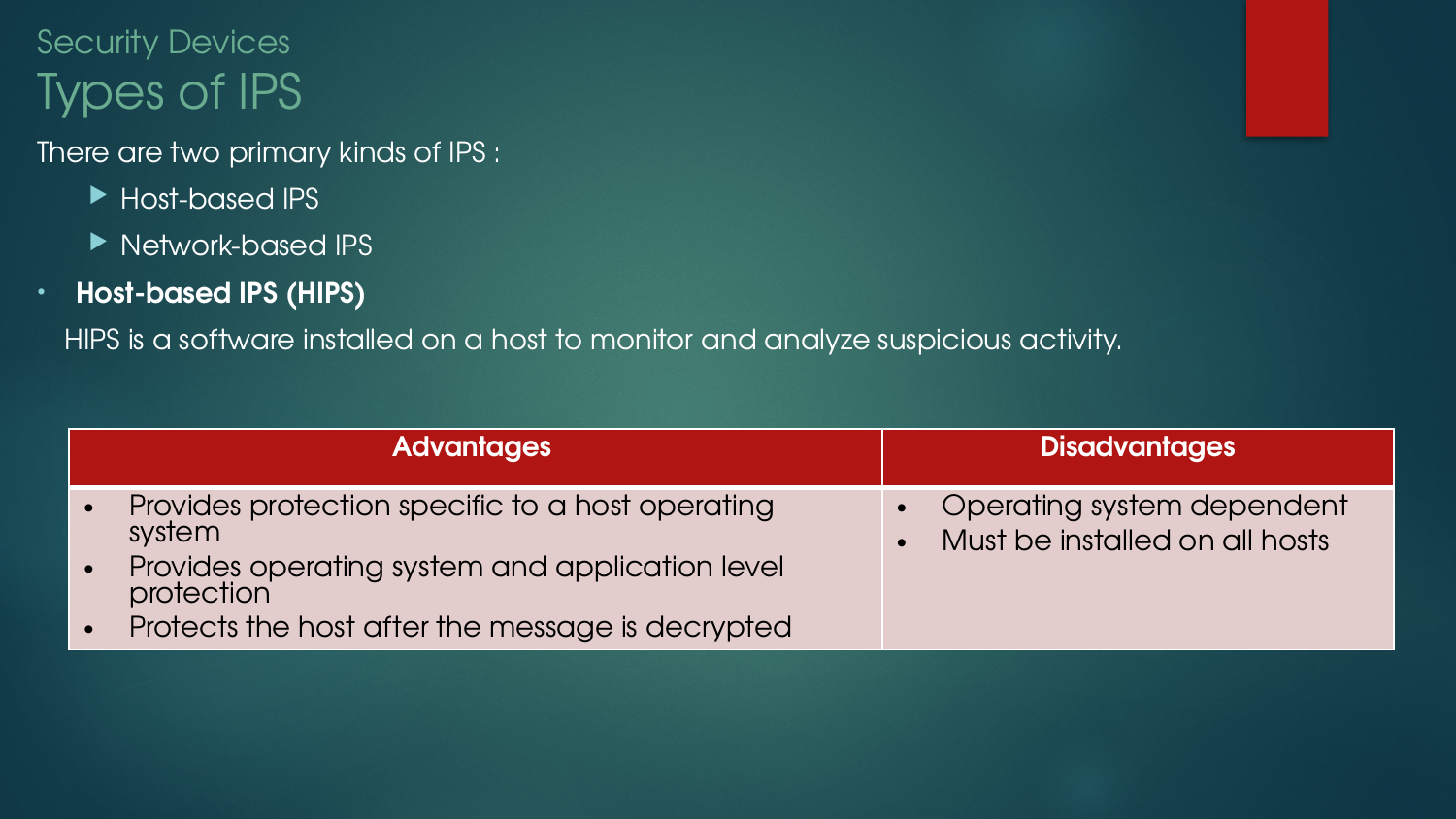

Security Devices
Types of IPS
There are two primary kinds of IPS :
Host-based IPS
Network-based IPS
Host-based IPS (HIPS)
HIPS is a software installed on a host to monitor and analyze suspicious activity.

| Advantages | Disadvantages |
| --- | --- |
| Provides protection specific to a host operating system Provides operating system and application level protection Protects the host after the message is decrypted | Operating system dependent Must be installed on all hosts |